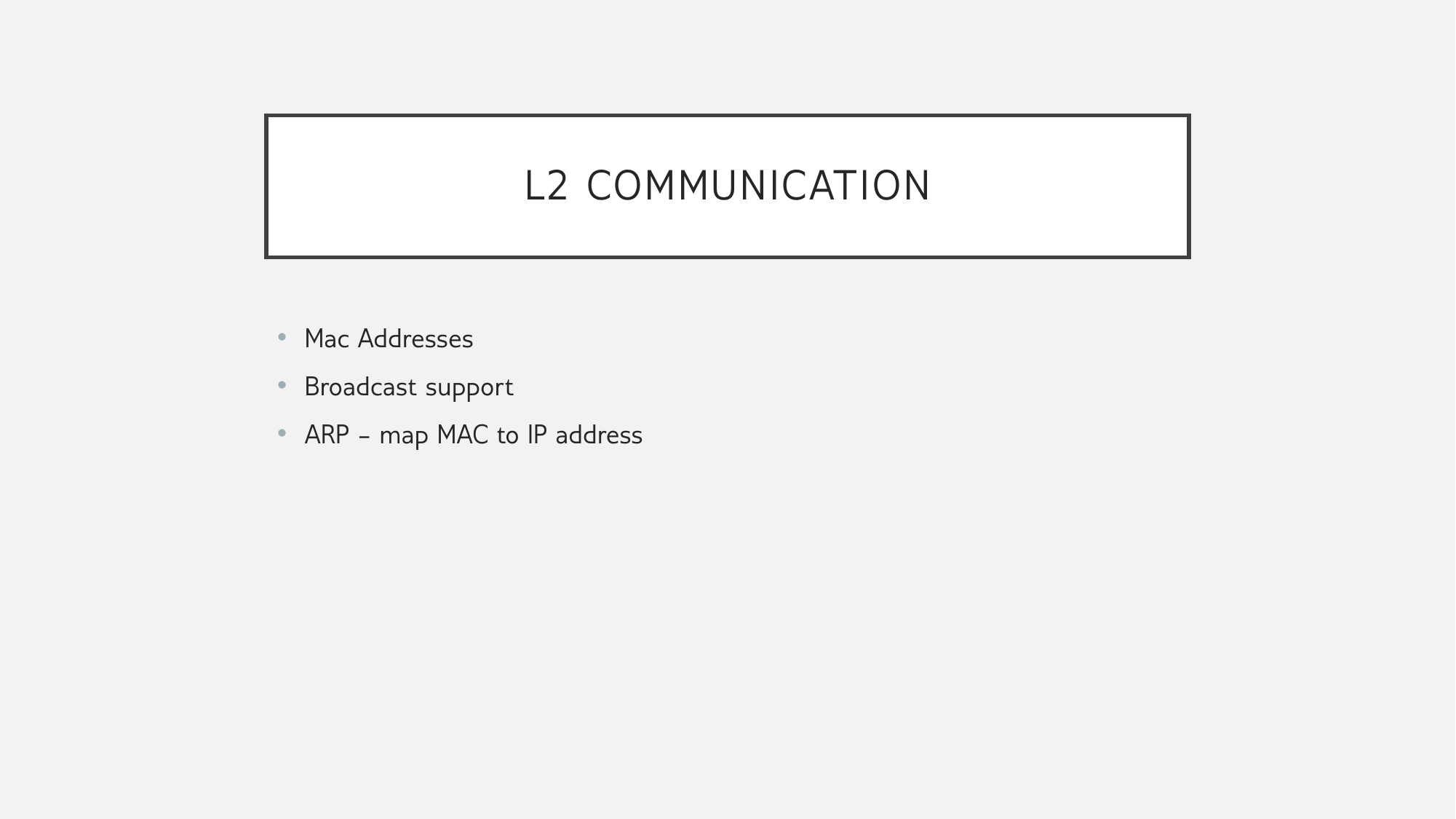

# L2 Communication
Mac Addresses
Broadcast support
ARP – map MAC to IP address